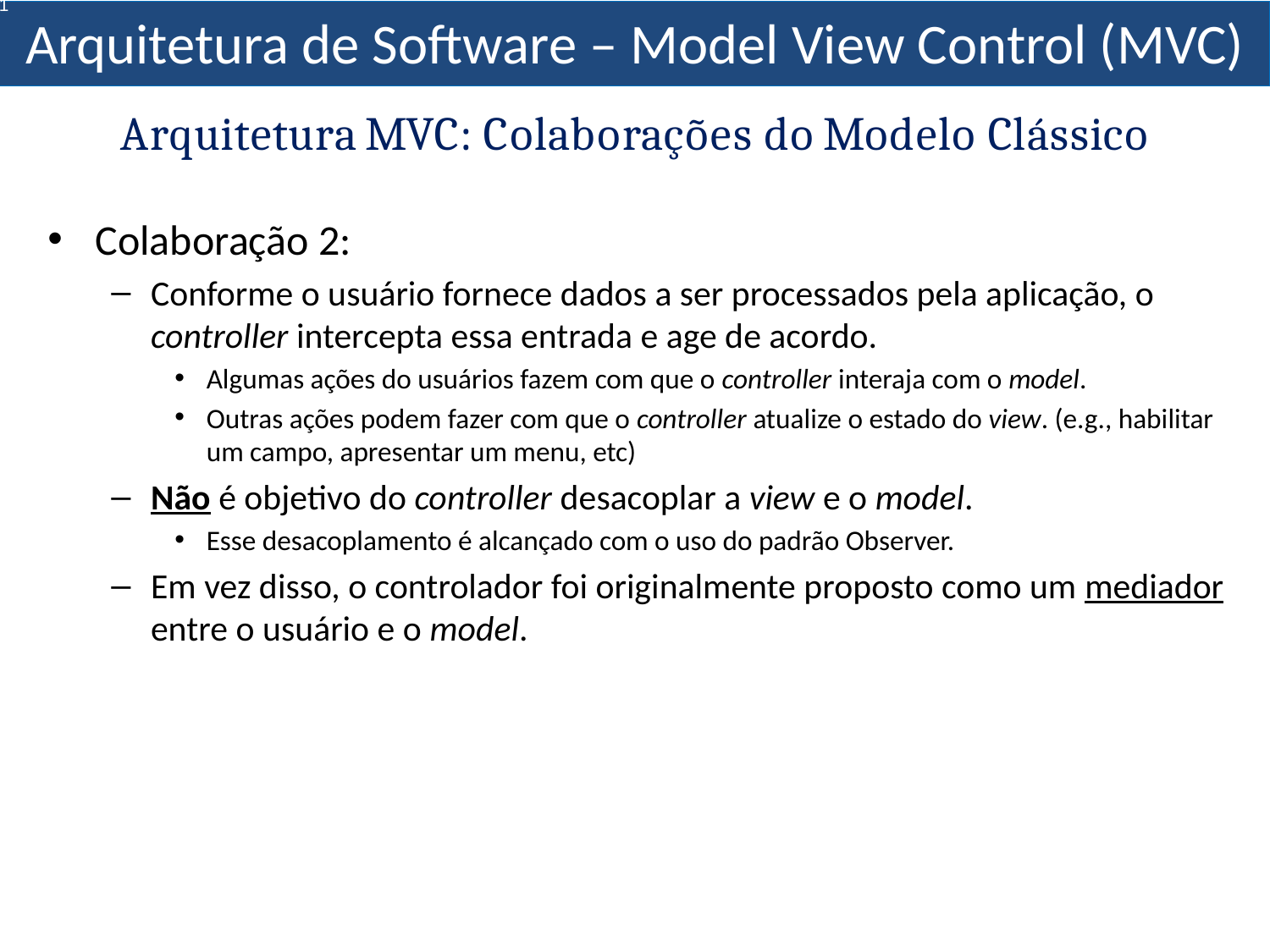

11
# Arquitetura MVC: Colaborações do Modelo Clássico
Colaboração 2:
Conforme o usuário fornece dados a ser processados pela aplicação, o controller intercepta essa entrada e age de acordo.
Algumas ações do usuários fazem com que o controller interaja com o model.
Outras ações podem fazer com que o controller atualize o estado do view. (e.g., habilitar um campo, apresentar um menu, etc)
Não é objetivo do controller desacoplar a view e o model.
Esse desacoplamento é alcançado com o uso do padrão Observer.
Em vez disso, o controlador foi originalmente proposto como um mediador entre o usuário e o model.